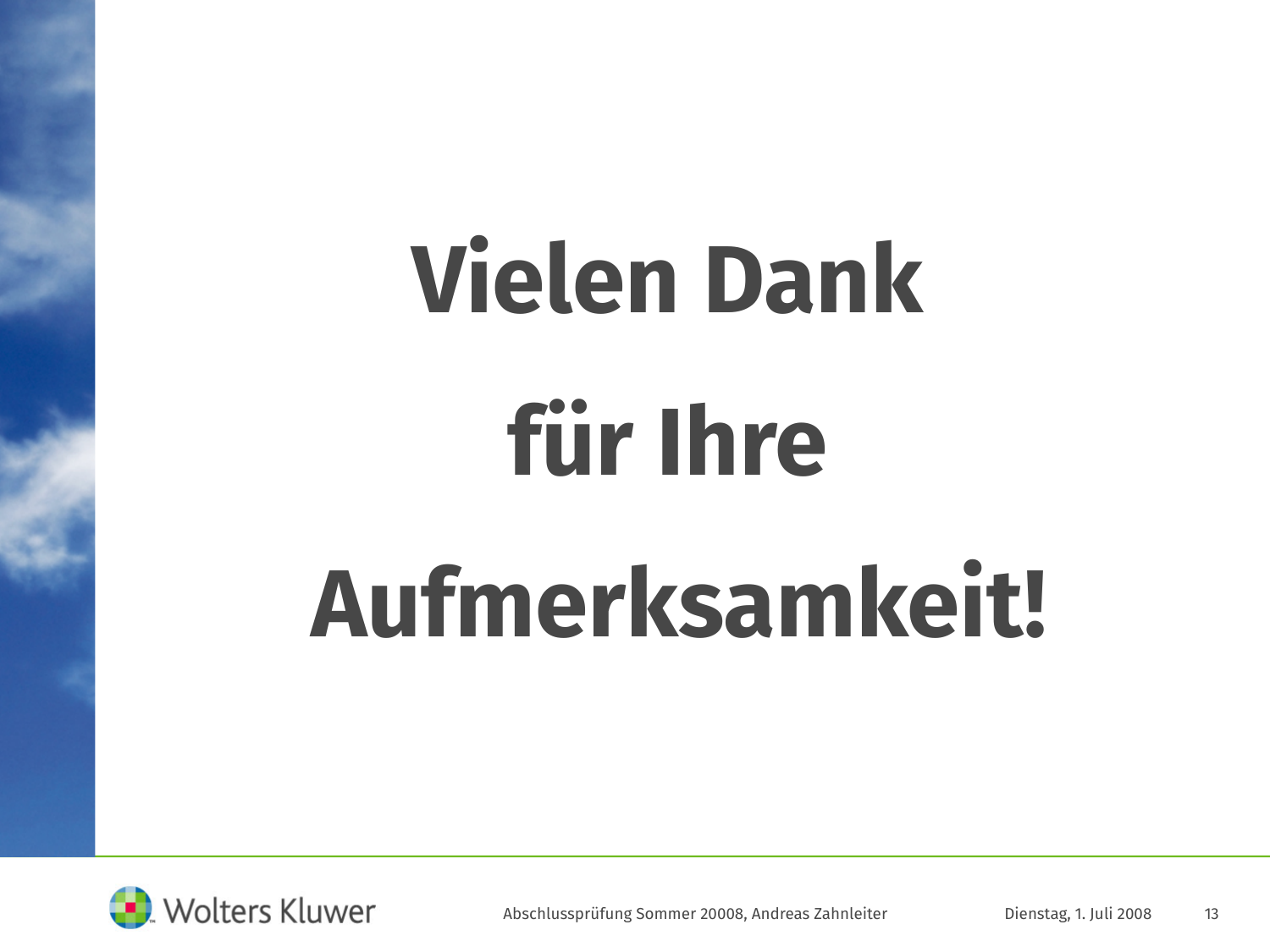

Vielen Dank
für Ihre
Aufmerksamkeit!

Abschlussprüfung Sommer 20008, Andreas Zahnleiter
Dienstag, 1. Juli 2008
13